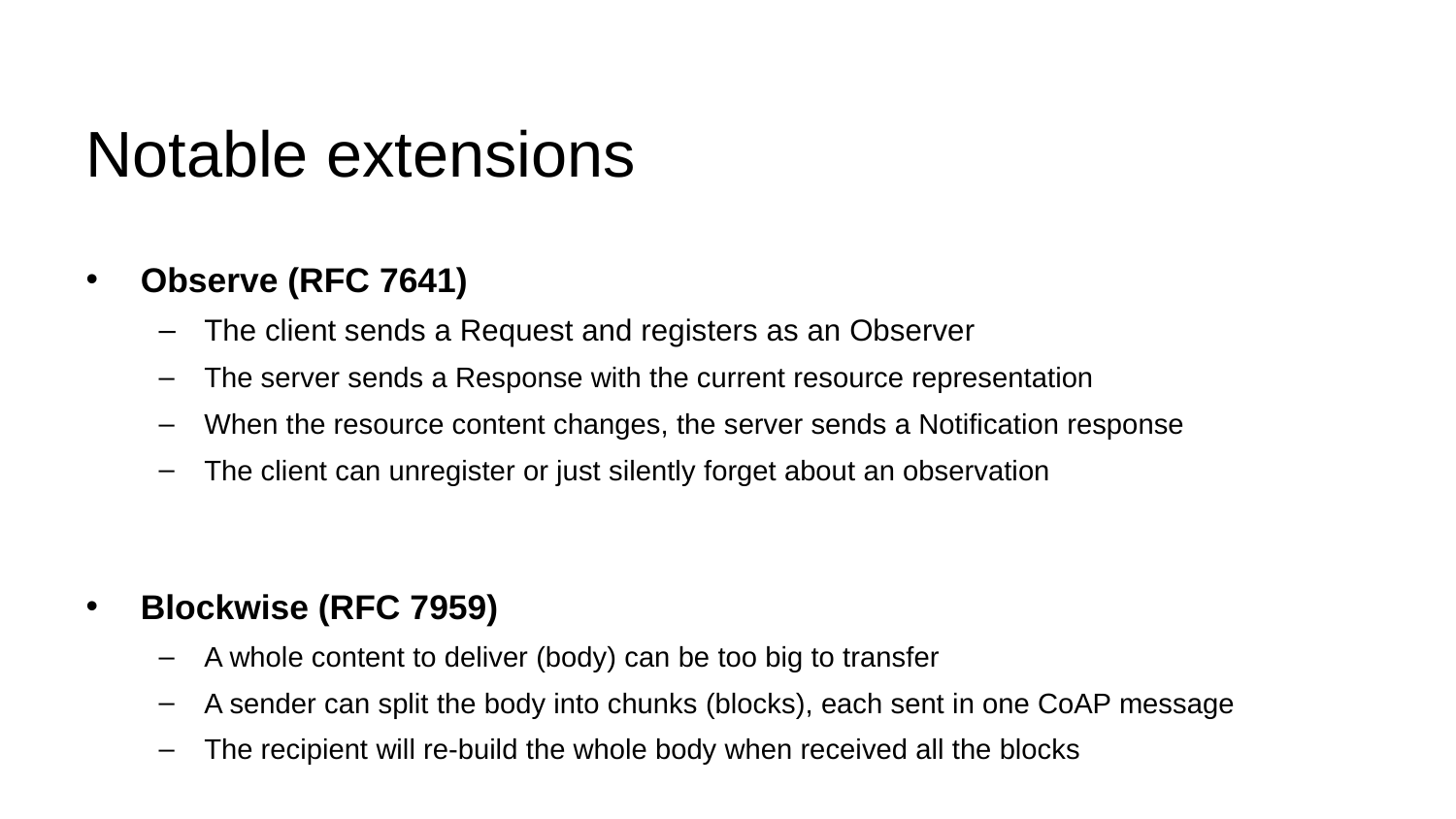

# Notable extensions
Observe (RFC 7641)
The client sends a Request and registers as an Observer
The server sends a Response with the current resource representation
When the resource content changes, the server sends a Notification response
The client can unregister or just silently forget about an observation

Blockwise (RFC 7959)
A whole content to deliver (body) can be too big to transfer
A sender can split the body into chunks (blocks), each sent in one CoAP message
The recipient will re-build the whole body when received all the blocks